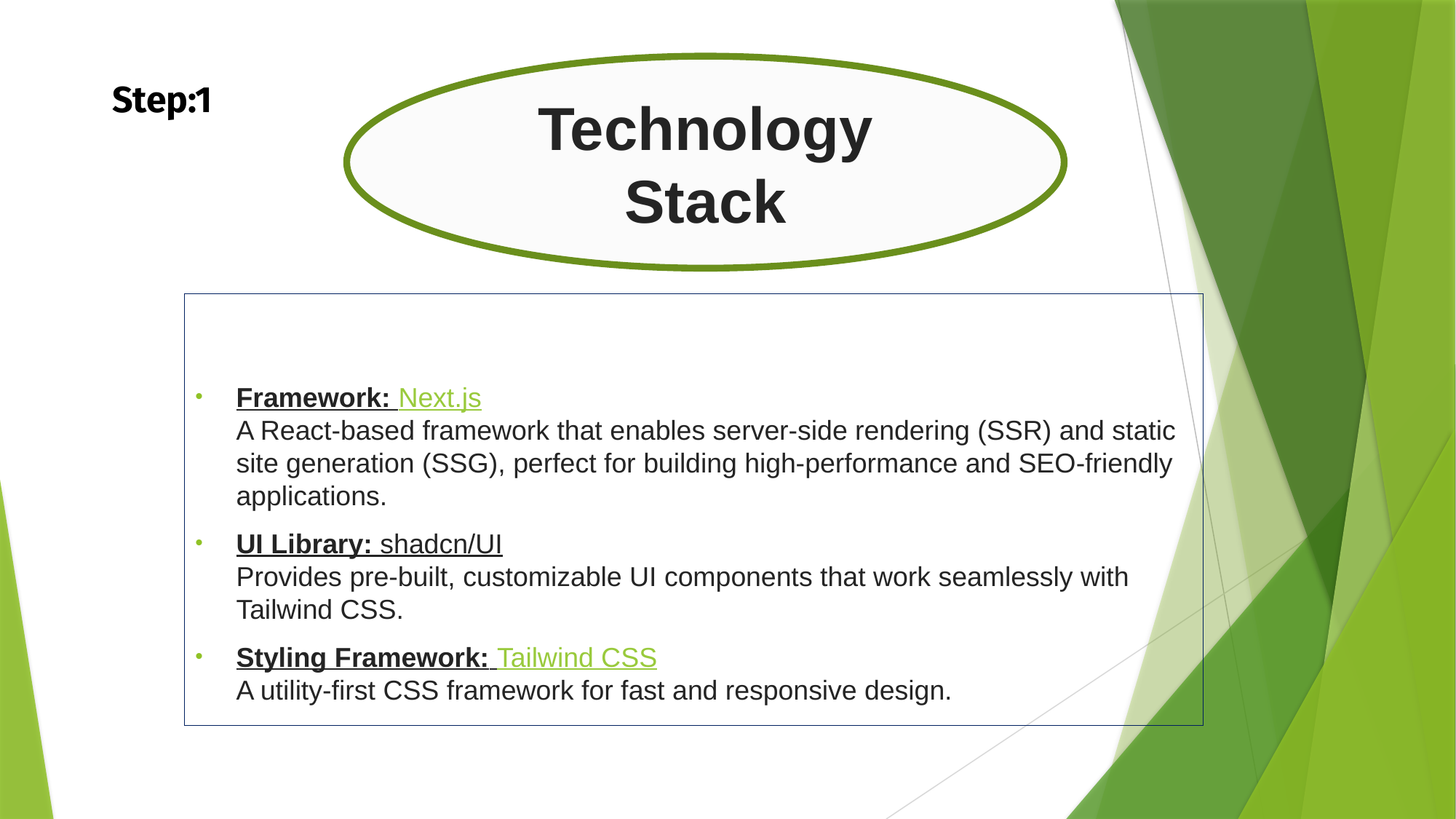

Technology Stack
Step:1

Framework: Next.js
A React-based framework that enables server-side rendering (SSR) and static site generation (SSG), perfect for building high-performance and SEO-friendly applications.
UI Library: shadcn/UI
Provides pre-built, customizable UI components that work seamlessly with Tailwind CSS.
Styling Framework: Tailwind CSS
A utility-first CSS framework for fast and responsive design.